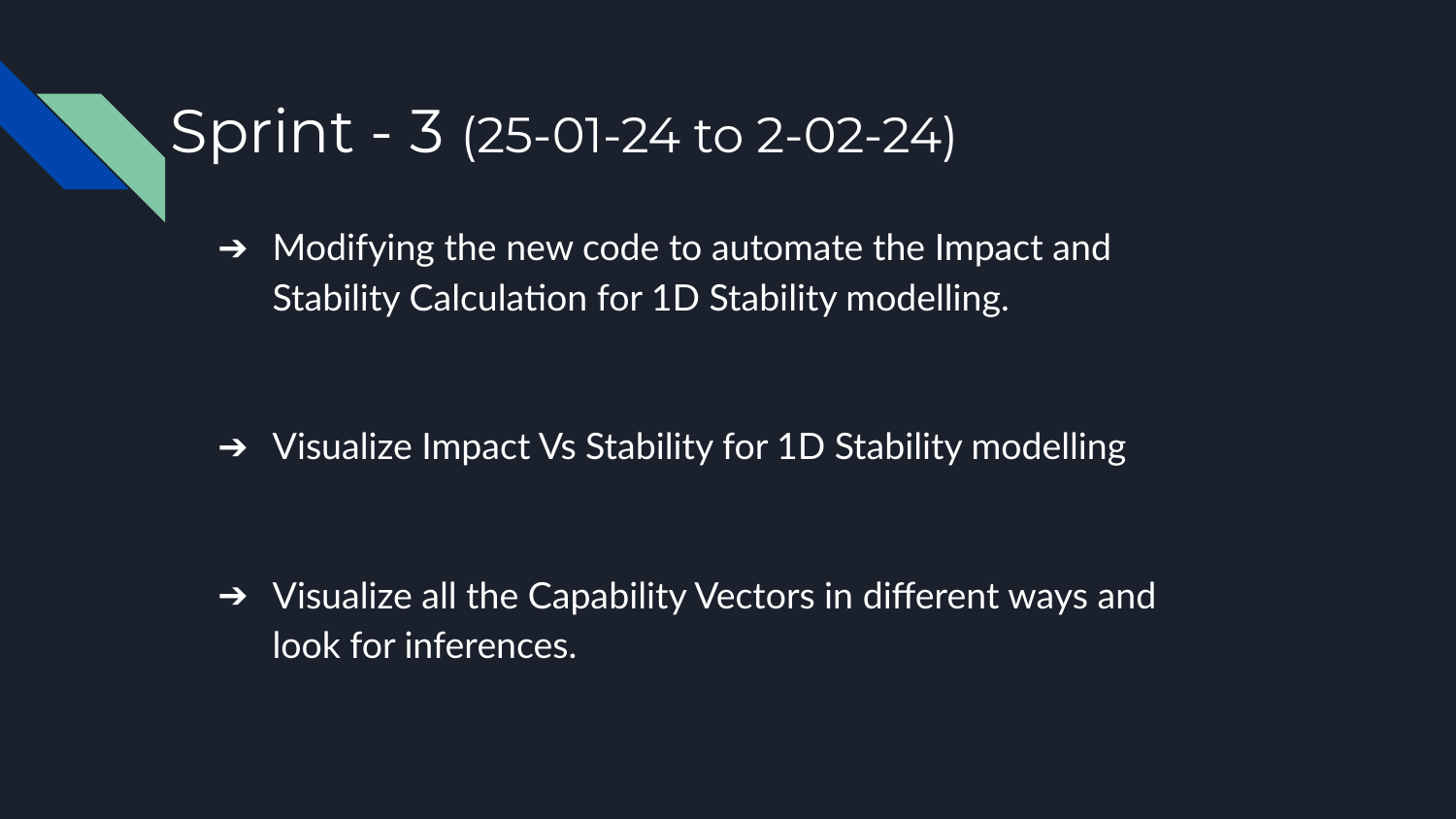

# Sprint - 3 (25-01-24 to 2-02-24)
Modifying the new code to automate the Impact and Stability Calculation for 1D Stability modelling.

Visualize Impact Vs Stability for 1D Stability modelling

Visualize all the Capability Vectors in different ways and look for inferences.